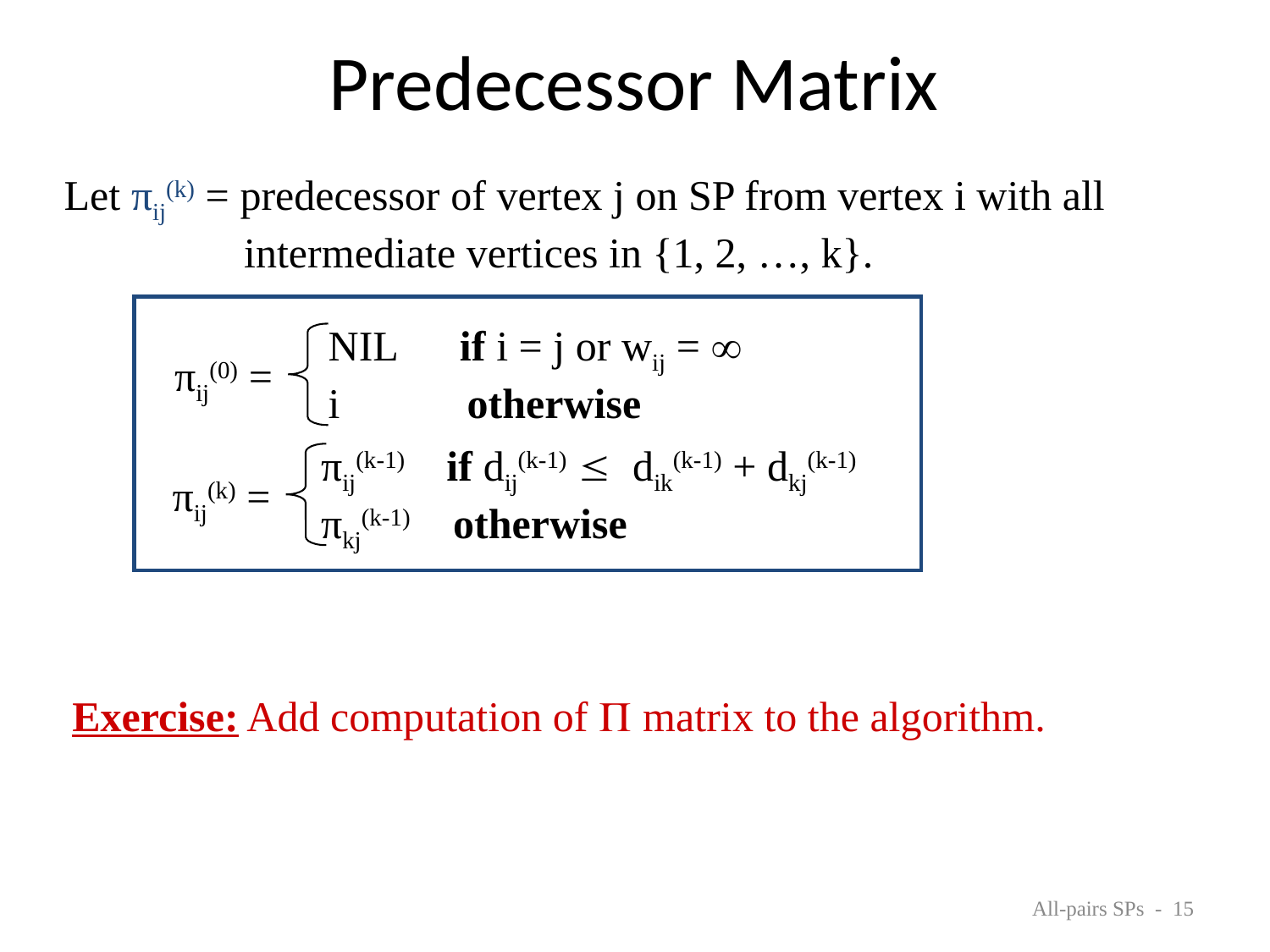

Predecessor Matrix
Let πij(k) = predecessor of vertex j on SP from vertex i with all
                 intermediate vertices in {1, 2, …, k}.

NIL        if i = j or wij = ∞
i            otherwise

πij(0) =
πij(k-1)      if dij(k-1) ≤  dik(k-1) + dkj(k-1)
πkj(k-1)    otherwise

πij(k) =
Exercise: Add computation of Π matrix to the algorithm.
 All-pairs SPs  -  15